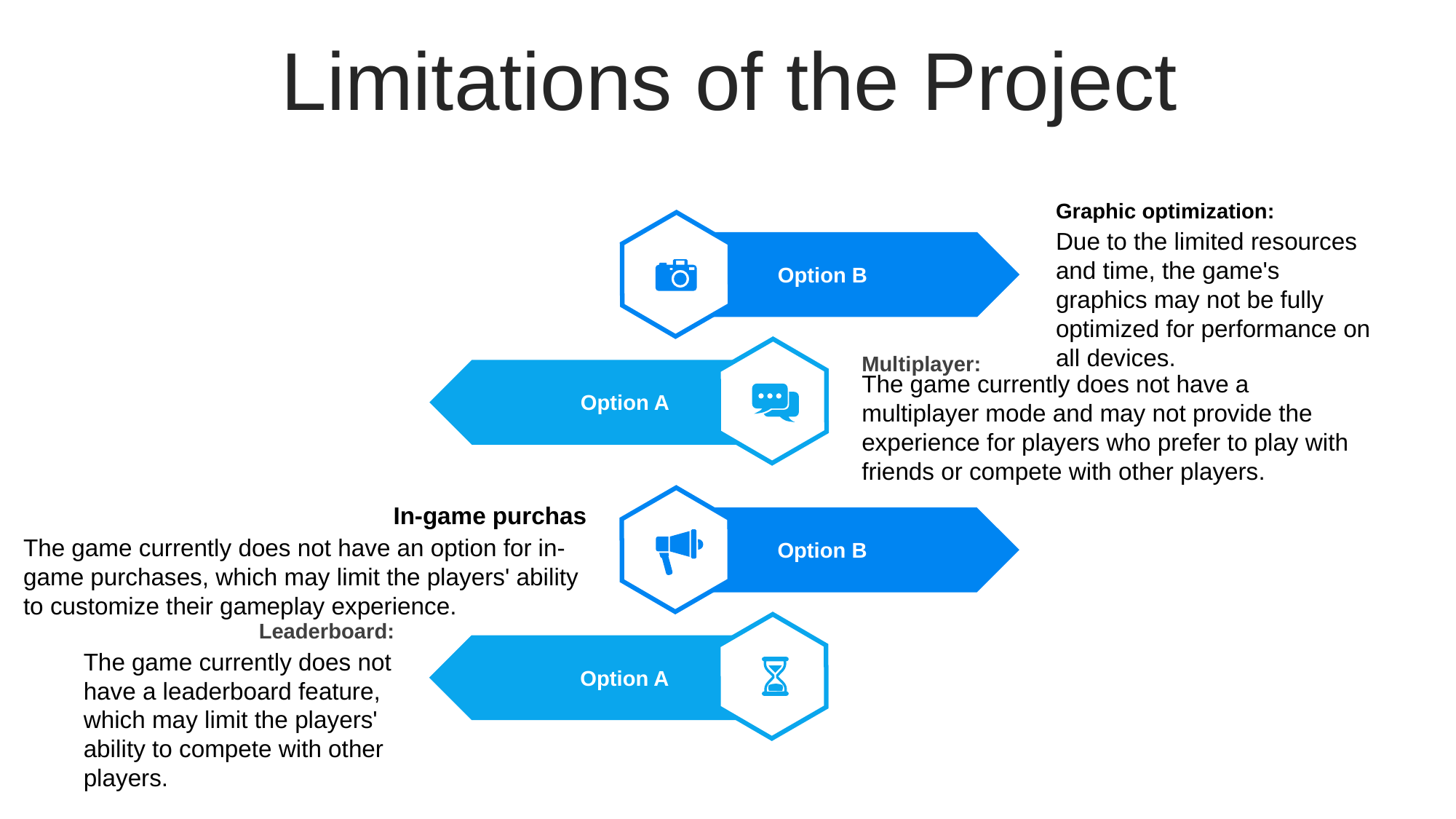

Limitations of the Project
Graphic optimization:
Due to the limited resources and time, the game's graphics may not be fully optimized for performance on all devices.

Option B

Multiplayer:
The game currently does not have a multiplayer mode and may not provide the experience for players who prefer to play with friends or compete with other players.

Option A

In-game purchas
The game currently does not have an option for in-game purchases, which may limit the players' ability to customize their gameplay experience.

Option B

Leaderboard:
The game currently does not have a leaderboard feature, which may limit the players' ability to compete with other players.

Option A